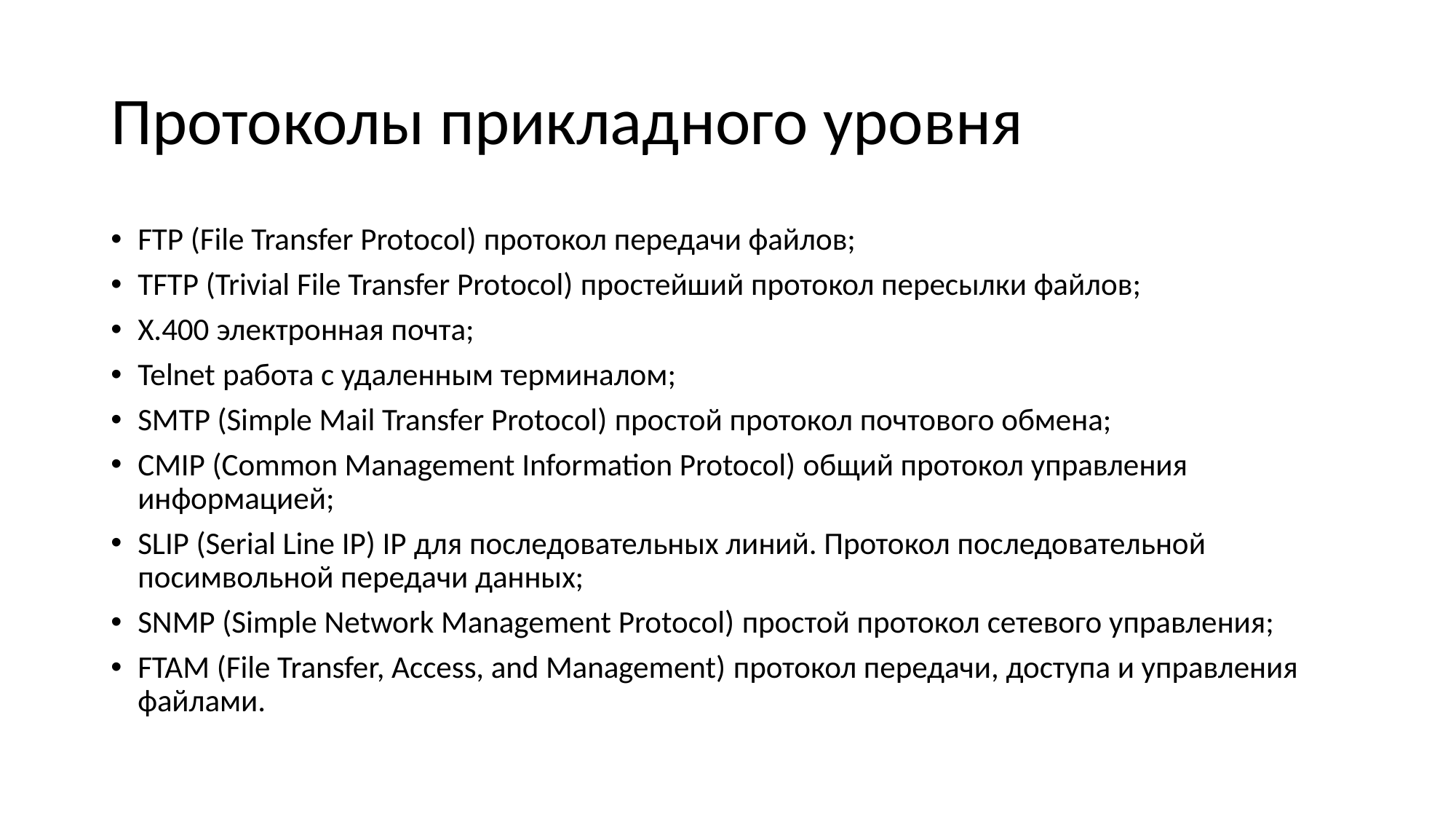

# Протоколы прикладного уровня
FTP (File Transfer Protocol) протокол передачи файлов;
TFTP (Trivial File Transfer Protocol) простейший протокол пересылки файлов;
X.400 электронная почта;
Telnet работа с удаленным терминалом;
SMTP (Simple Mail Transfer Protocol) простой протокол почтового обмена;
CMIP (Common Management Information Protocol) общий протокол управления информацией;
SLIP (Serial Line IP) IP для последовательных линий. Протокол последовательной посимвольной передачи данных;
SNMP (Simple Network Management Protocol) простой протокол сетевого управления;
FTAM (File Transfer, Access, and Management) протокол передачи, доступа и управления файлами.